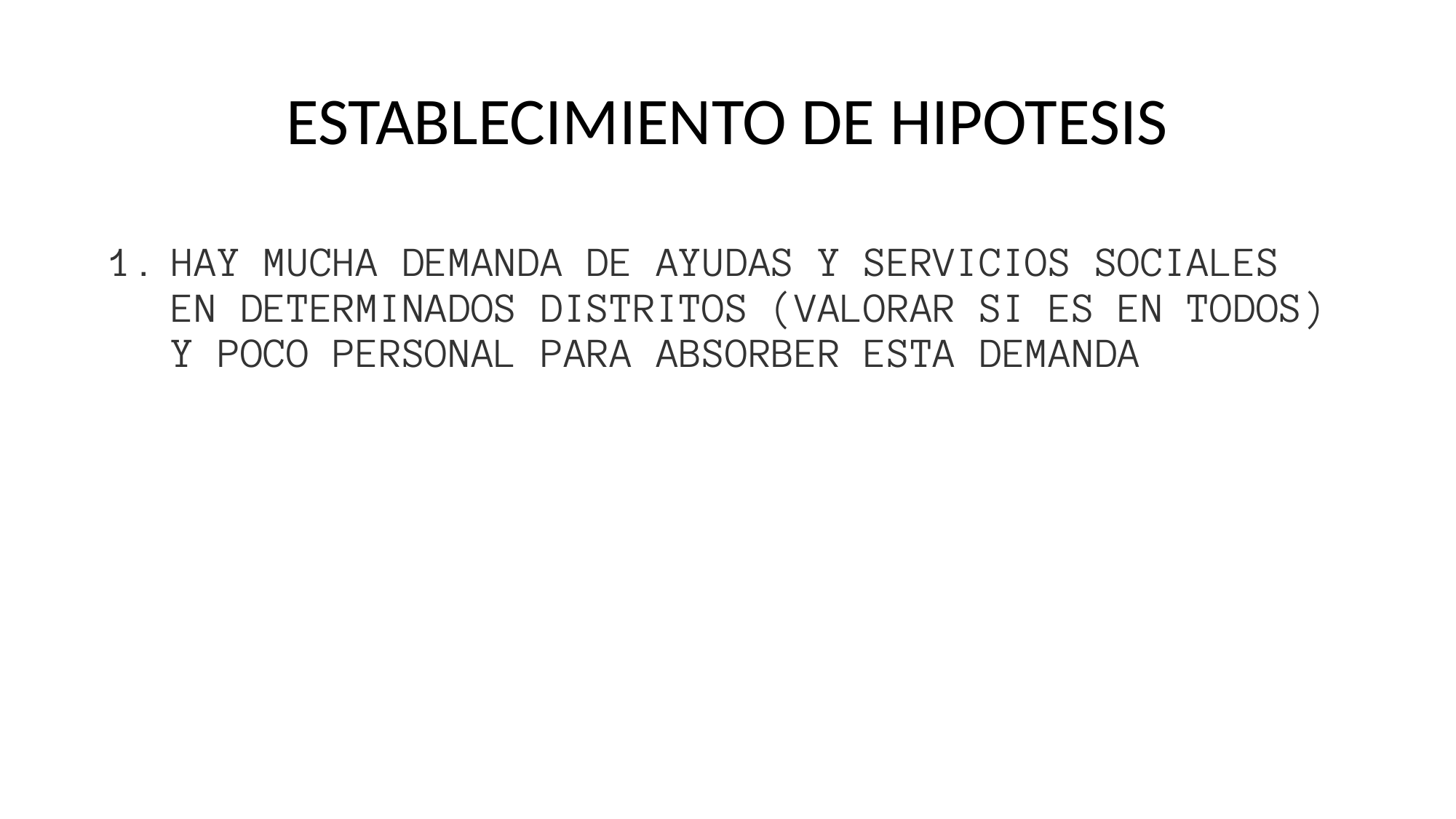

# ESTABLECIMIENTO DE HIPOTESIS
HAY MUCHA DEMANDA DE AYUDAS Y SERVICIOS SOCIALES EN DETERMINADOS DISTRITOS (VALORAR SI ES EN TODOS) Y POCO PERSONAL PARA ABSORBER ESTA DEMANDA